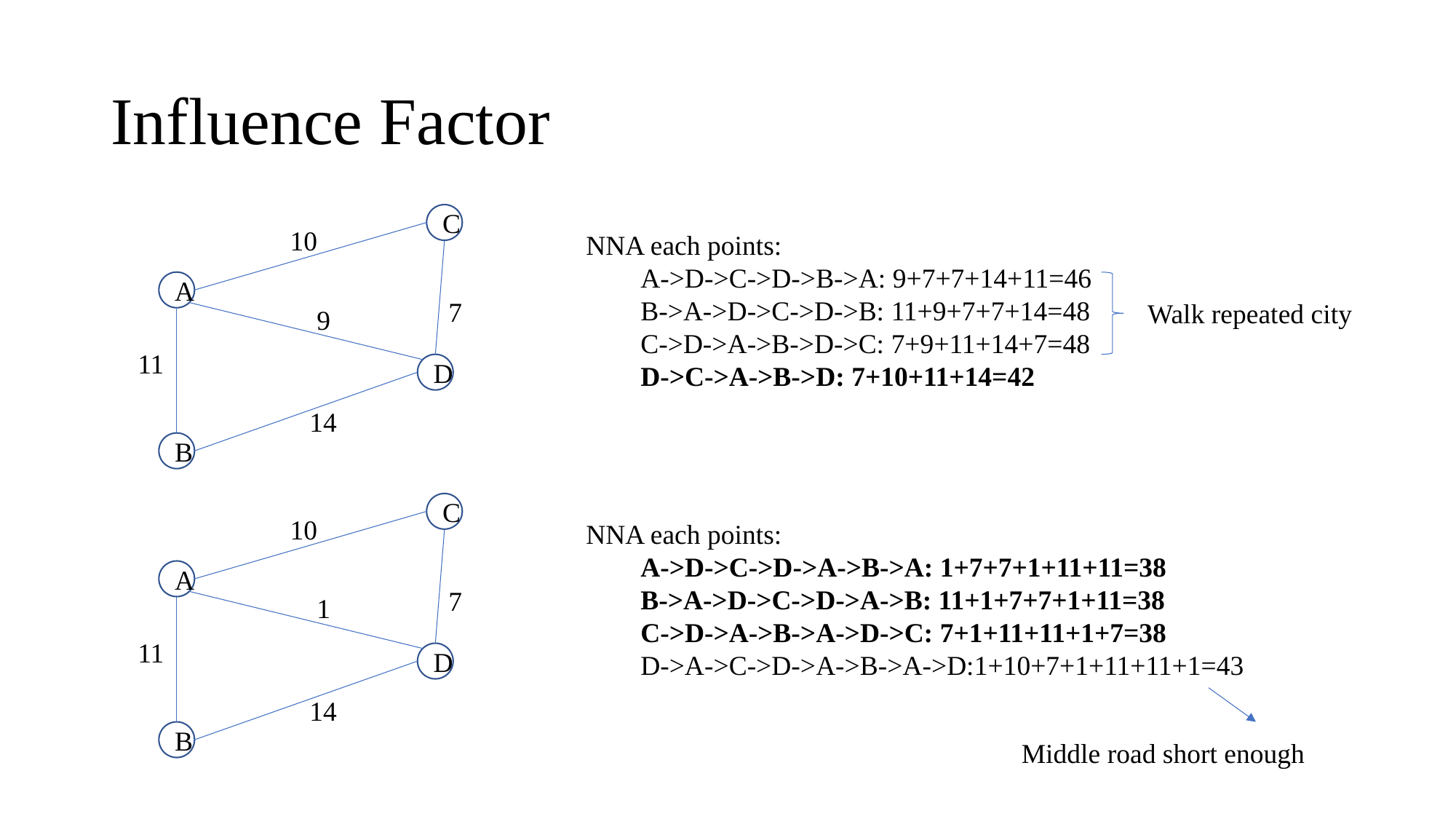

# Influence Factor
C
10
NNA each points:
A->D->C->D->B->A: 9+7+7+14+11=46
B->A->D->C->D->B: 11+9+7+7+14=48
C->D->A->B->D->C: 7+9+11+14+7=48
D->C->A->B->D: 7+10+11+14=42
A
7
9
11
D
14
B

Walk repeated city
C
10
NNA each points:
A->D->C->D->A->B->A: 1+7+7+1+11+11=38
B->A->D->C->D->A->B: 11+1+7+7+1+11=38
C->D->A->B->A->D->C: 7+1+11+11+1+7=38
D->A->C->D->A->B->A->D:1+10+7+1+11+11+1=43
A
7
1
11
D
14
B
Middle road short enough